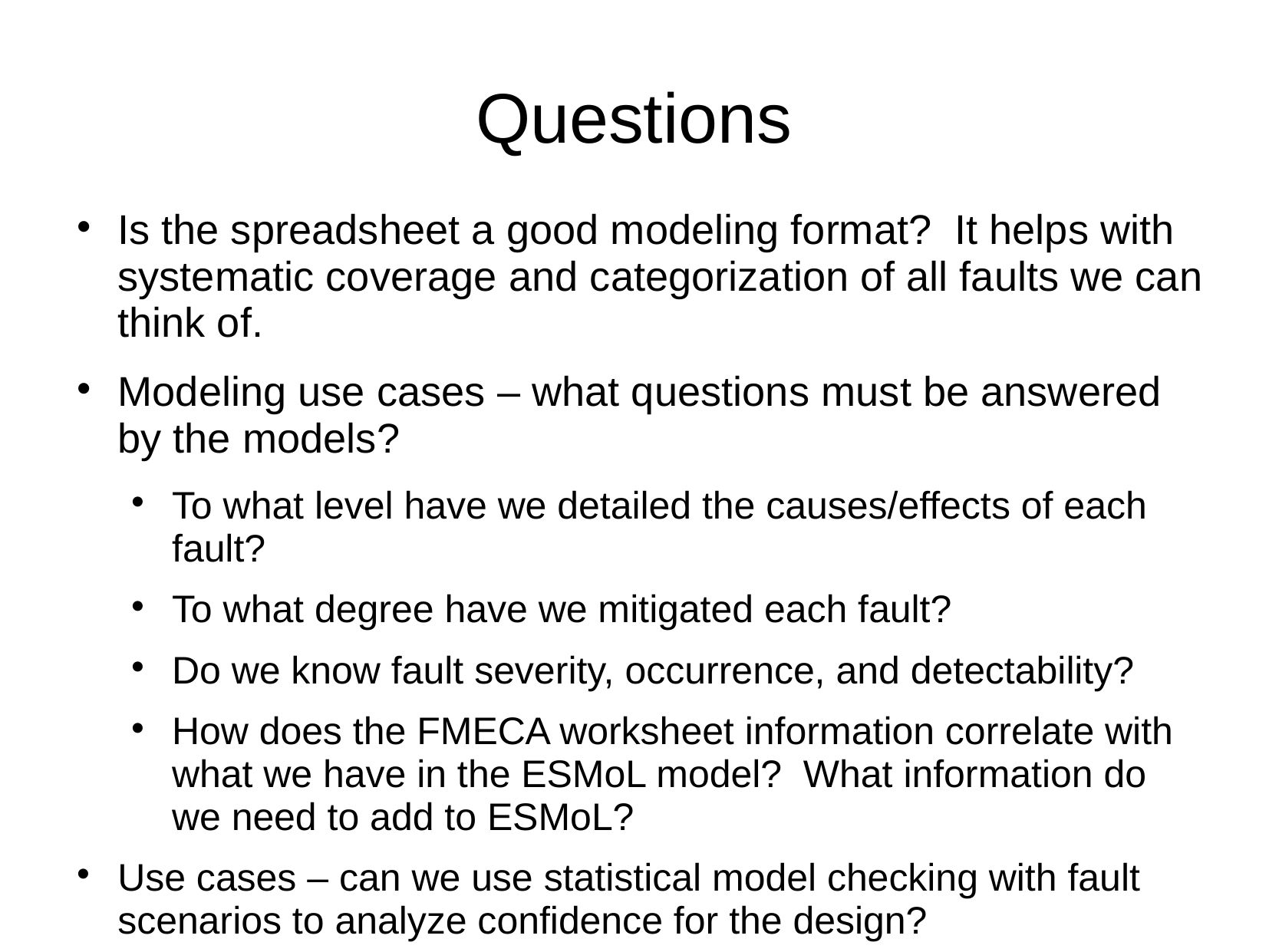

# Questions
Is the spreadsheet a good modeling format?  It helps with systematic coverage and categorization of all faults we can think of.
Modeling use cases – what questions must be answered by the models?
To what level have we detailed the causes/effects of each fault?
To what degree have we mitigated each fault?
Do we know fault severity, occurrence, and detectability?
How does the FMECA worksheet information correlate with what we have in the ESMoL model?  What information do we need to add to ESMoL?
Use cases – can we use statistical model checking with fault scenarios to analyze confidence for the design?